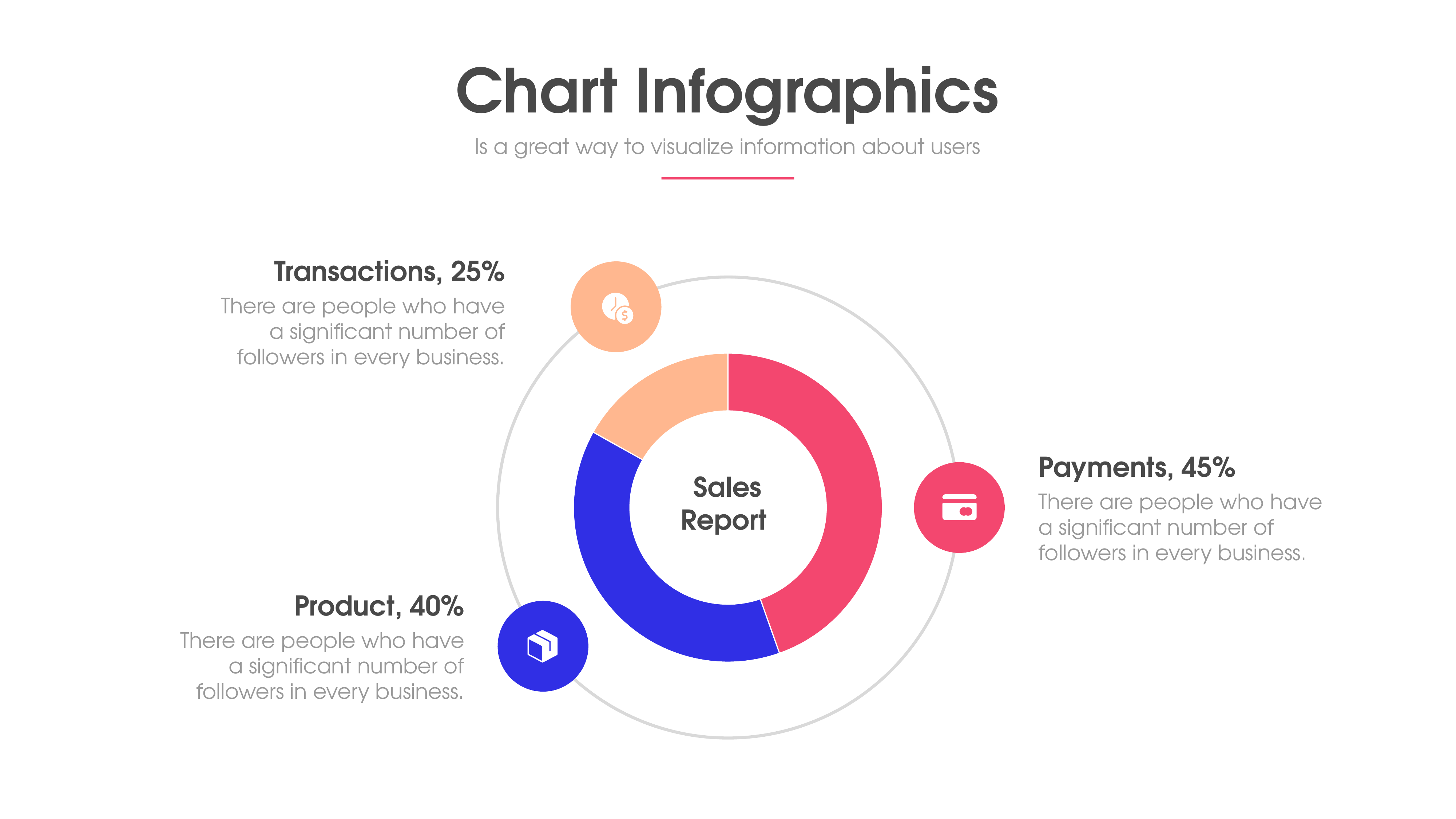

Chart Infographics
Is a great way to visualize information about users

Transactions, 25%
There are people who have a significant number of followers in every business.

### Chart

| Category | Sales |
|---|---|
| Category 1 | 3.7 |
| Category 2 | 3.2 |
| Category 3 | 1.4 |
Payments, 45%
There are people who have a significant number of followers in every business.

Sales Report
Product, 40%
There are people who have a significant number of followers in every business.